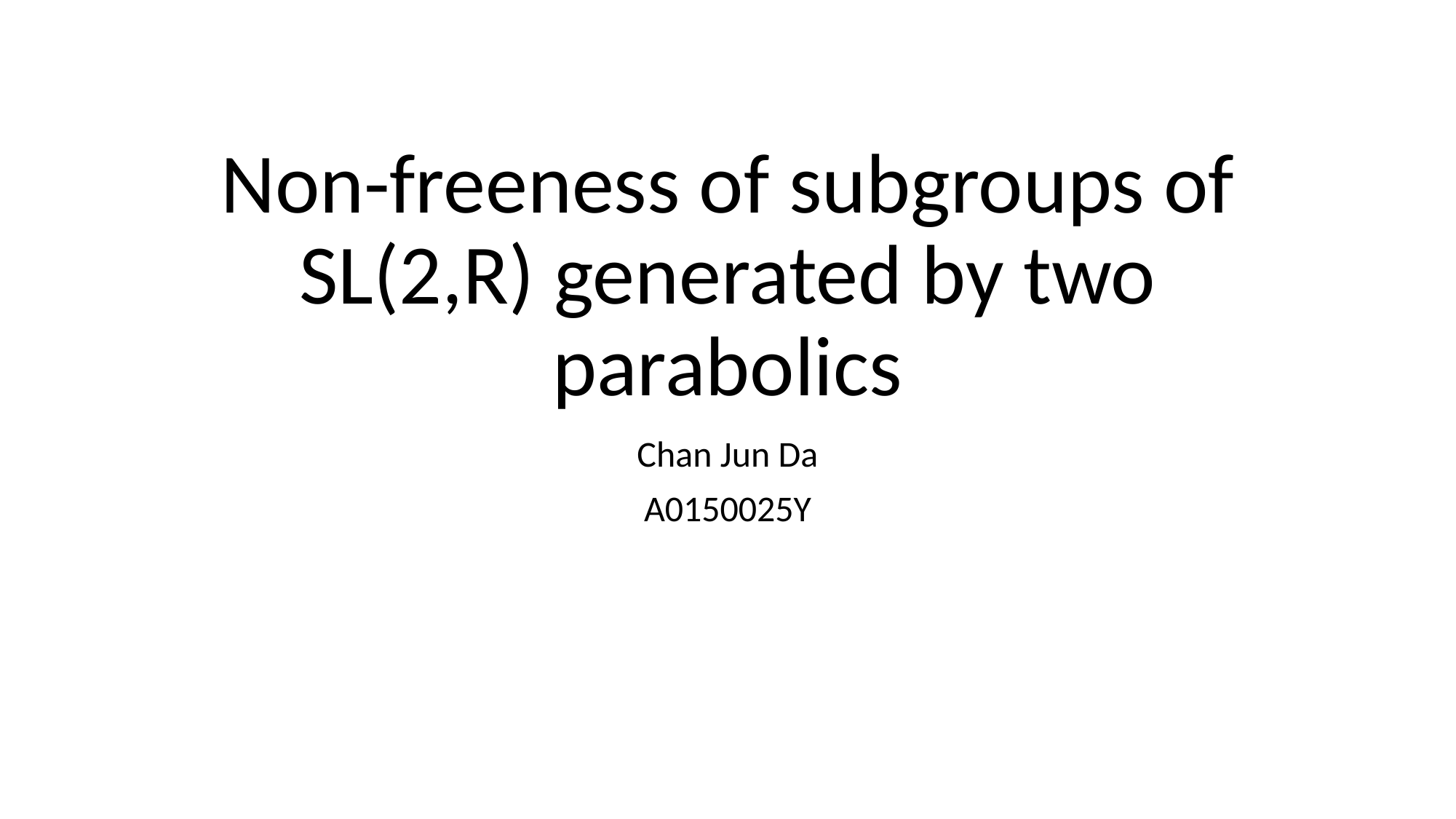

# Non-freeness of subgroups of SL(2,R) generated by two parabolics
Chan Jun Da
A0150025Y